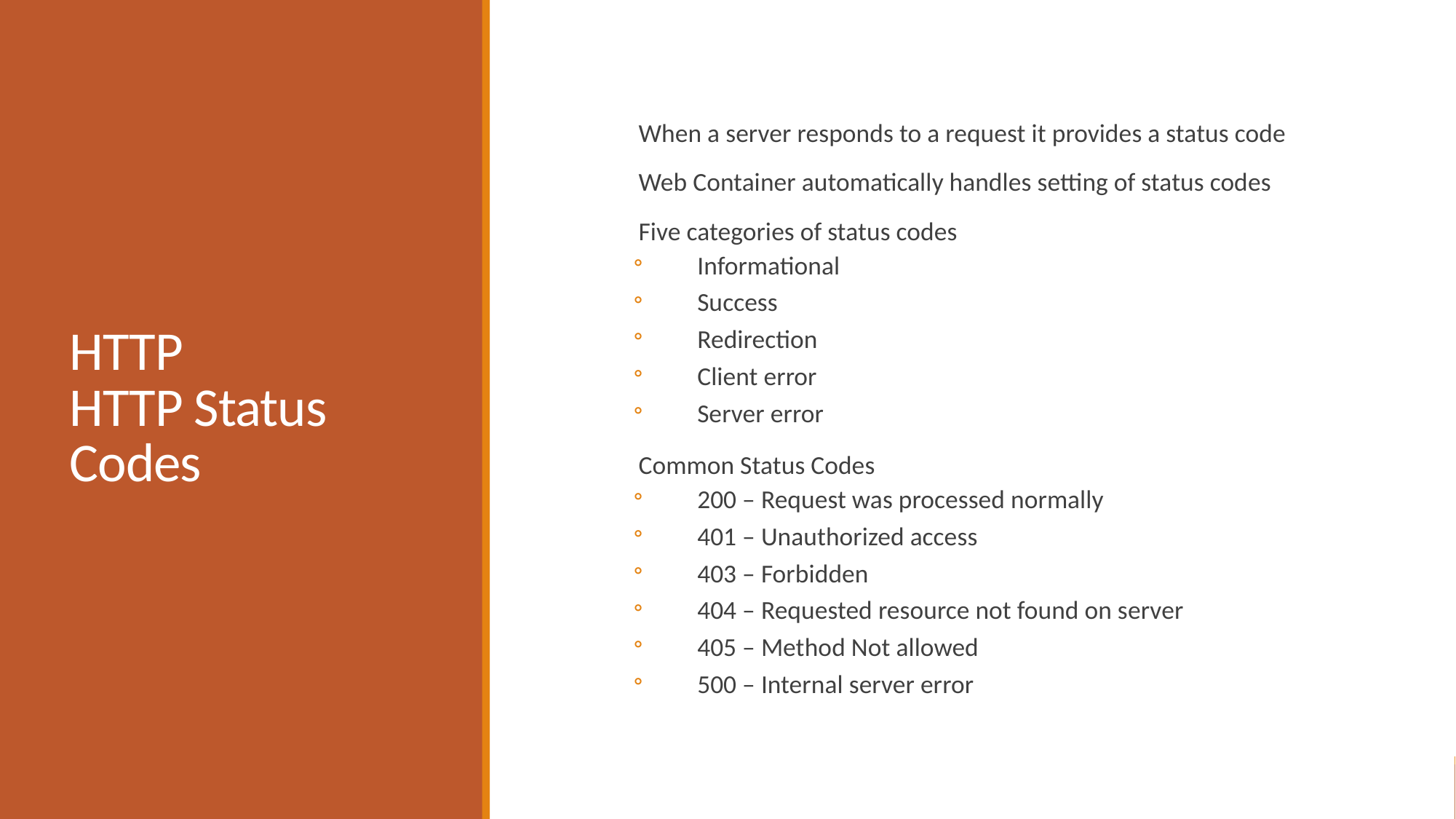

HTTP
HTTP Status Codes
When a server responds to a request it provides a status code
Web Container automatically handles setting of status codes
Five categories of status codes
Informational
Success
Redirection
Client error
Server error
Common Status Codes
200 – Request was processed normally
401 – Unauthorized access
403 – Forbidden
404 – Requested resource not found on server
405 – Method Not allowed
500 – Internal server error